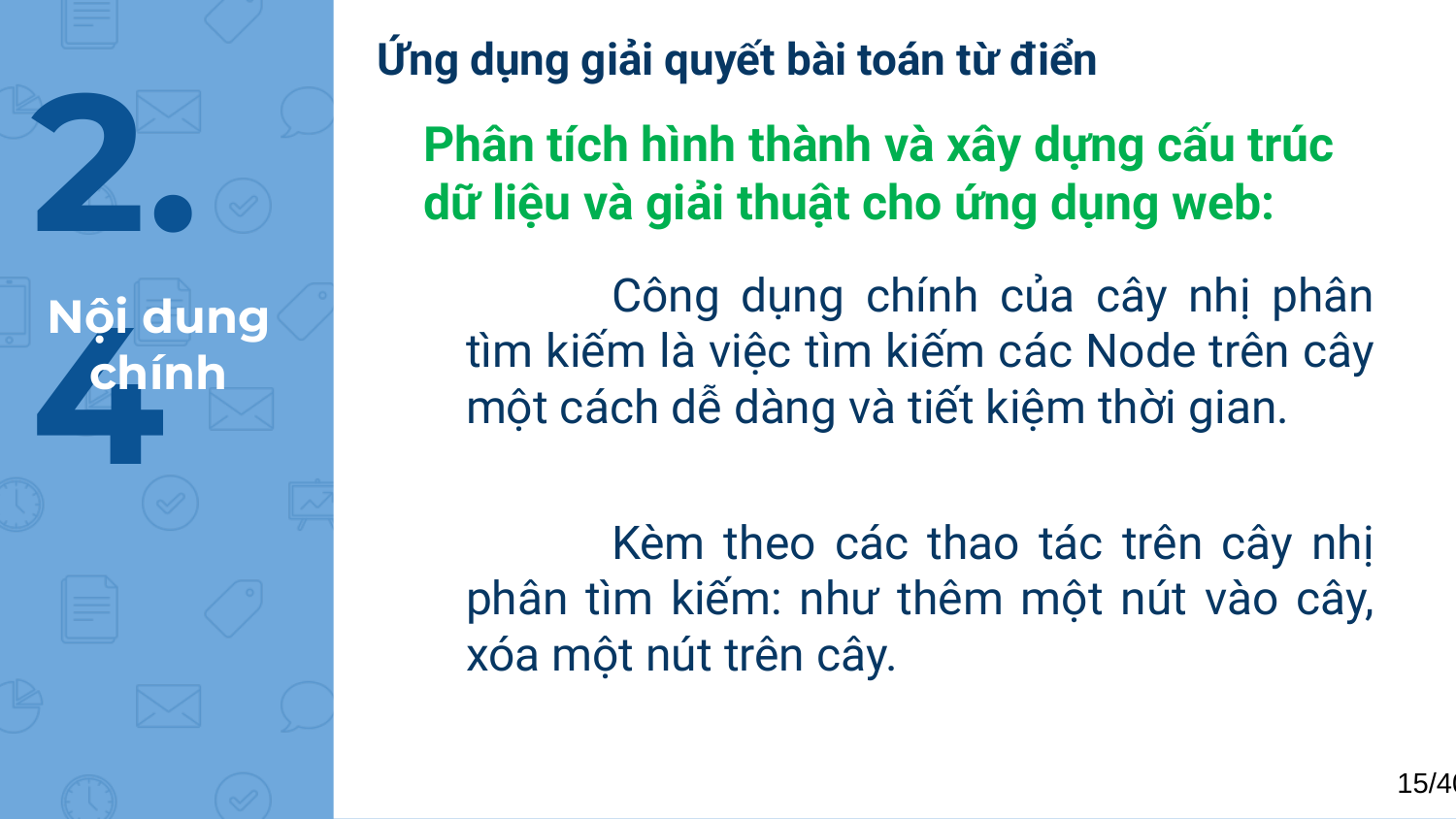

Ứng dụng giải quyết bài toán từ điển
2.4
Phân tích hình thành và xây dựng cấu trúc dữ liệu và giải thuật cho ứng dụng web:
	Công dụng chính của cây nhị phân tìm kiếm là việc tìm kiếm các Node trên cây một cách dễ dàng và tiết kiệm thời gian.

	Kèm theo các thao tác trên cây nhị phân tìm kiếm: như thêm một nút vào cây, xóa một nút trên cây.
Nội dung chính
15/40